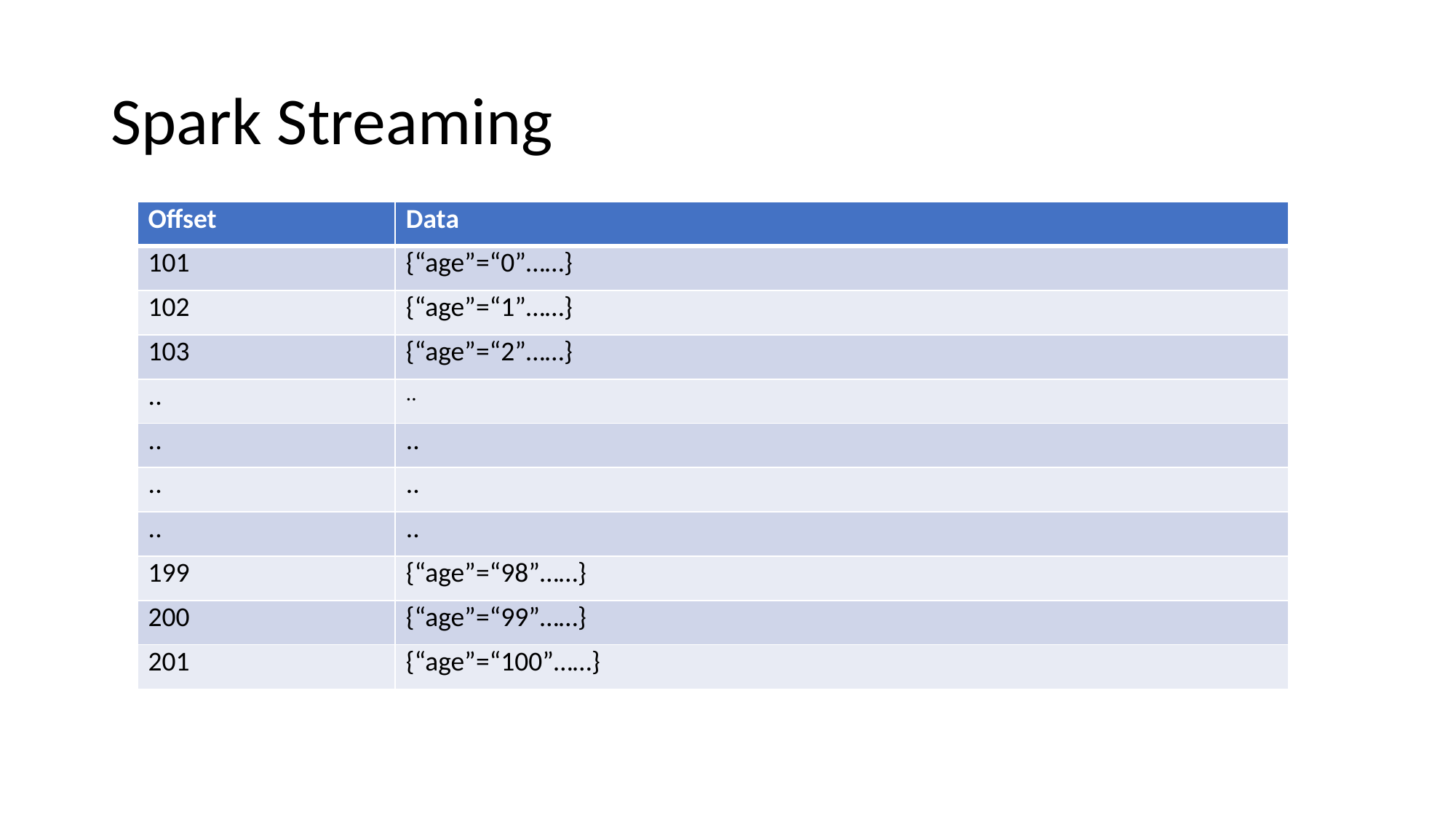

# Spark Streaming

| Offset | Data |
| --- | --- |
| 101 | {“age”=“0”……} |
| 102 | {“age”=“1”……} |
| 103 | {“age”=“2”……} |
| .. | .. |
| .. | .. |
| .. | .. |
| .. | .. |
| 199 | {“age”=“98”……} |
| 200 | {“age”=“99”……} |
| 201 | {“age”=“100”……} |